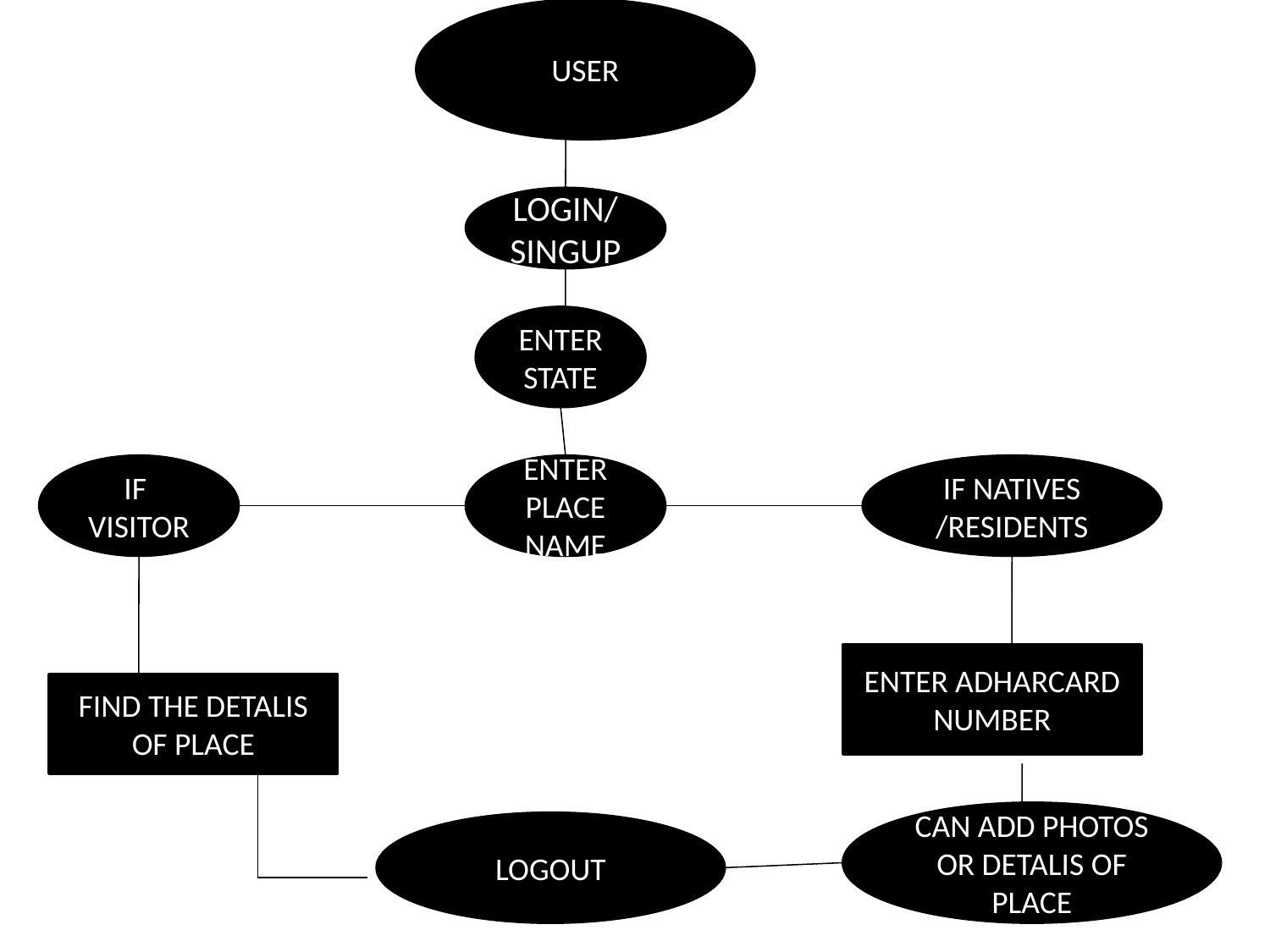

USER
LOGIN/SINGUP

ENTER STATE

IF  VISITOR
ENTER PLACE NAME
IF NATIVES /RESIDENTS

VISITOR

ENTER ADHARCARD NUMBER
FIND THE DETALIS OF PLACE

CAN ADD PHOTOS OR DETALIS OF PLACE
LOGOUT